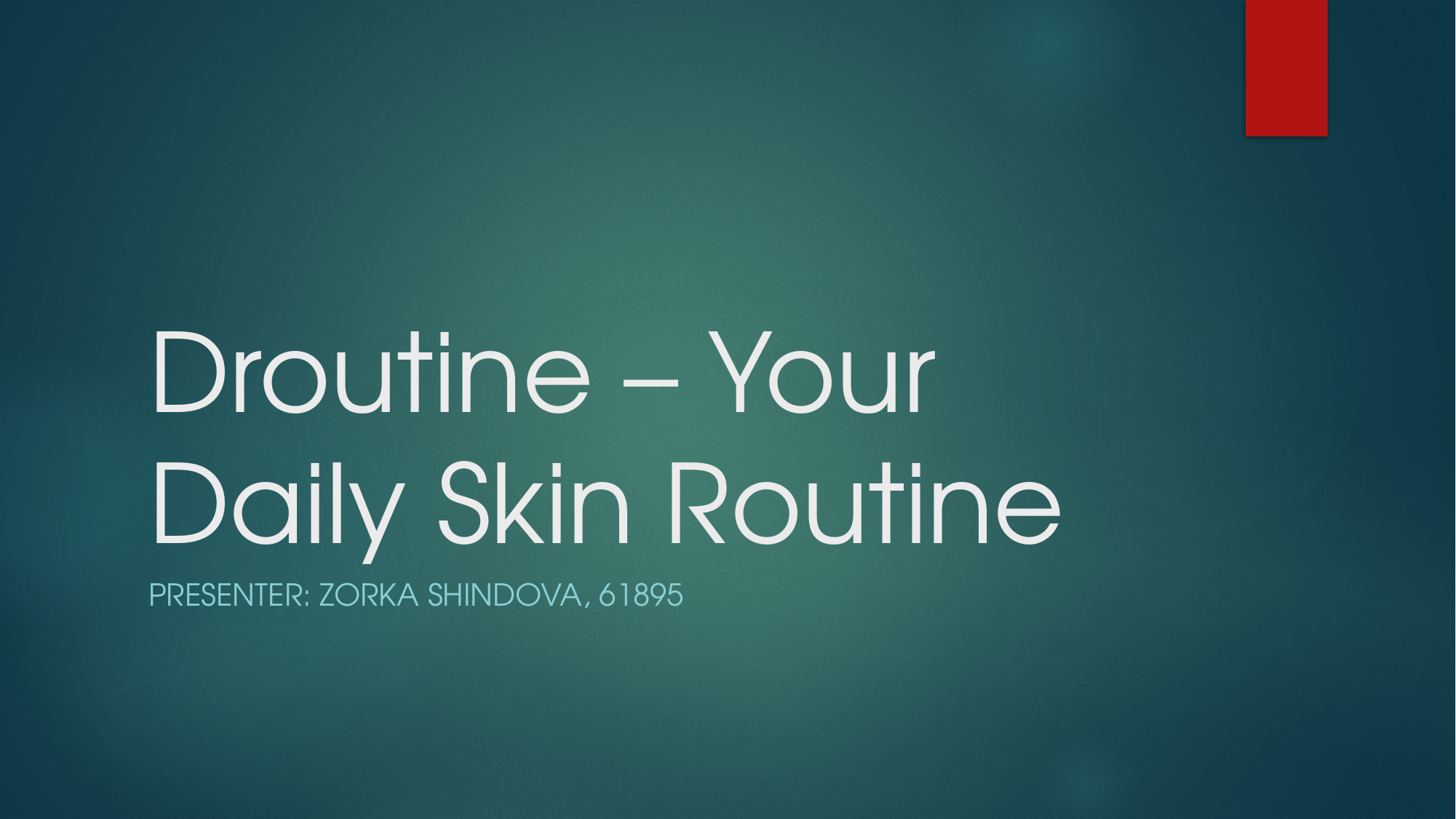

# Droutine – Your Daily Skin Routine
Presenter: Zorka shindova, 61895